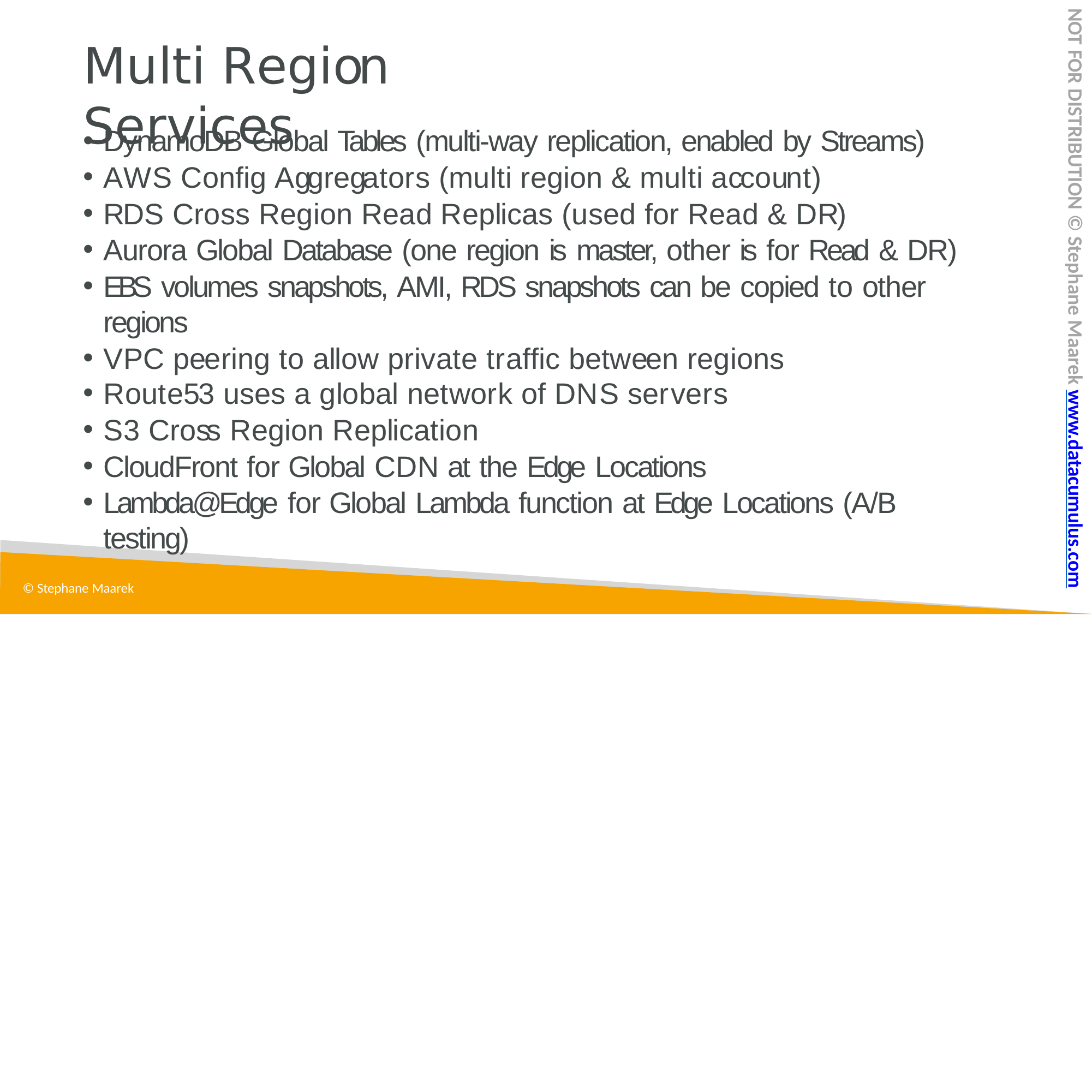

NOT FOR DISTRIBUTION © Stephane Maarek www.datacumulus.com
# Multi Region Services
DynamoDB Global Tables (multi-way replication, enabled by Streams)
AWS Config Aggregators (multi region & multi account)
RDS Cross Region Read Replicas (used for Read & DR)
Aurora Global Database (one region is master, other is for Read & DR)
EBS volumes snapshots, AMI, RDS snapshots can be copied to other regions
VPC peering to allow private traffic between regions
Route53 uses a global network of DNS servers
S3 Cross Region Replication
CloudFront for Global CDN at the Edge Locations
Lambda@Edge for Global Lambda function at Edge Locations (A/B testing)
© Stephane Maarek